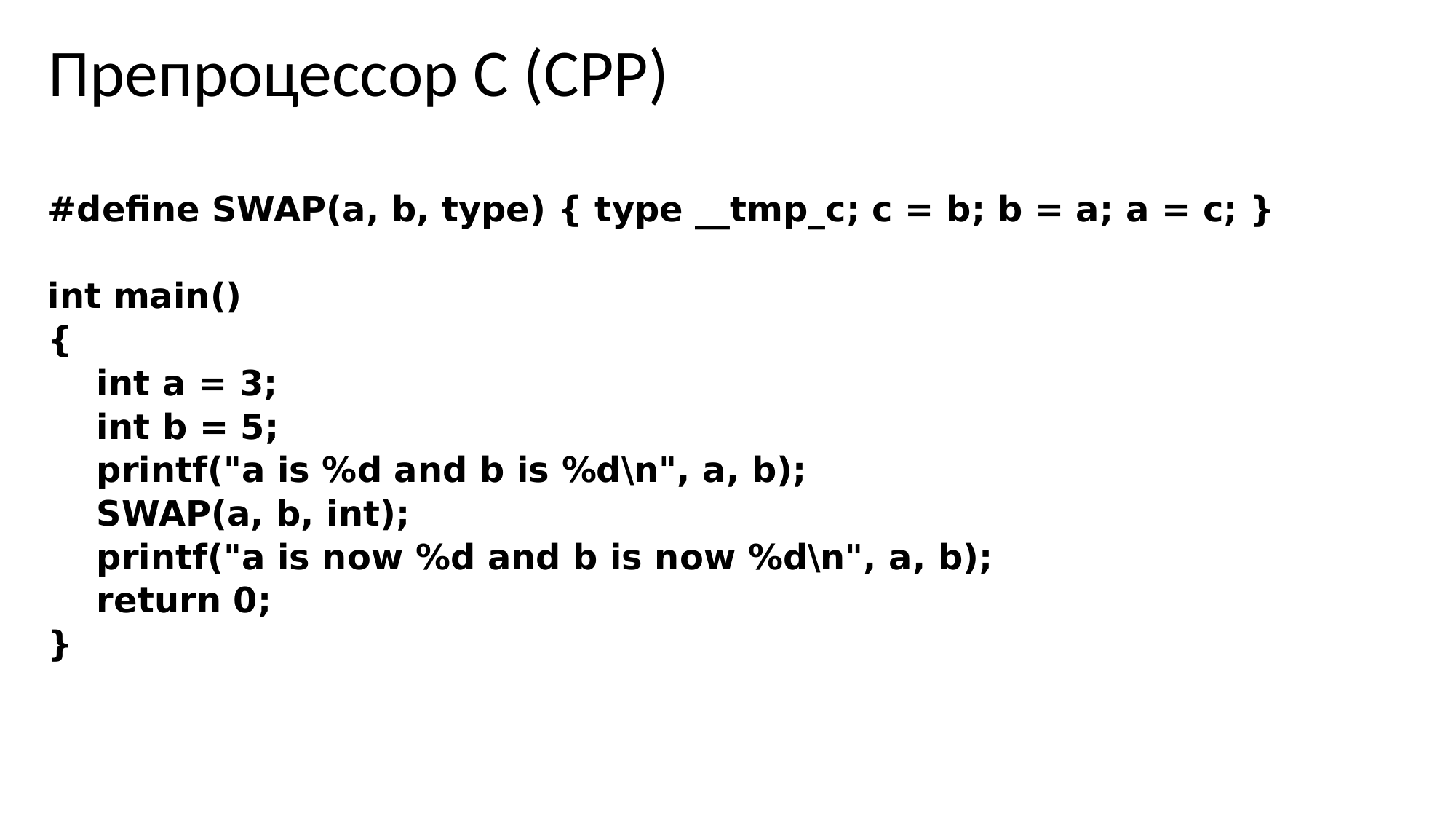

# Препроцессор C (CPP)
| #define SWAP(a, b, type) { type \_\_tmp\_c; c = b; b = a; a = c; } int main() { int a = 3; int b = 5; printf("a is %d and b is %d\n", a, b); SWAP(a, b, int); printf("a is now %d and b is now %d\n", a, b);  return 0; } |
| --- |